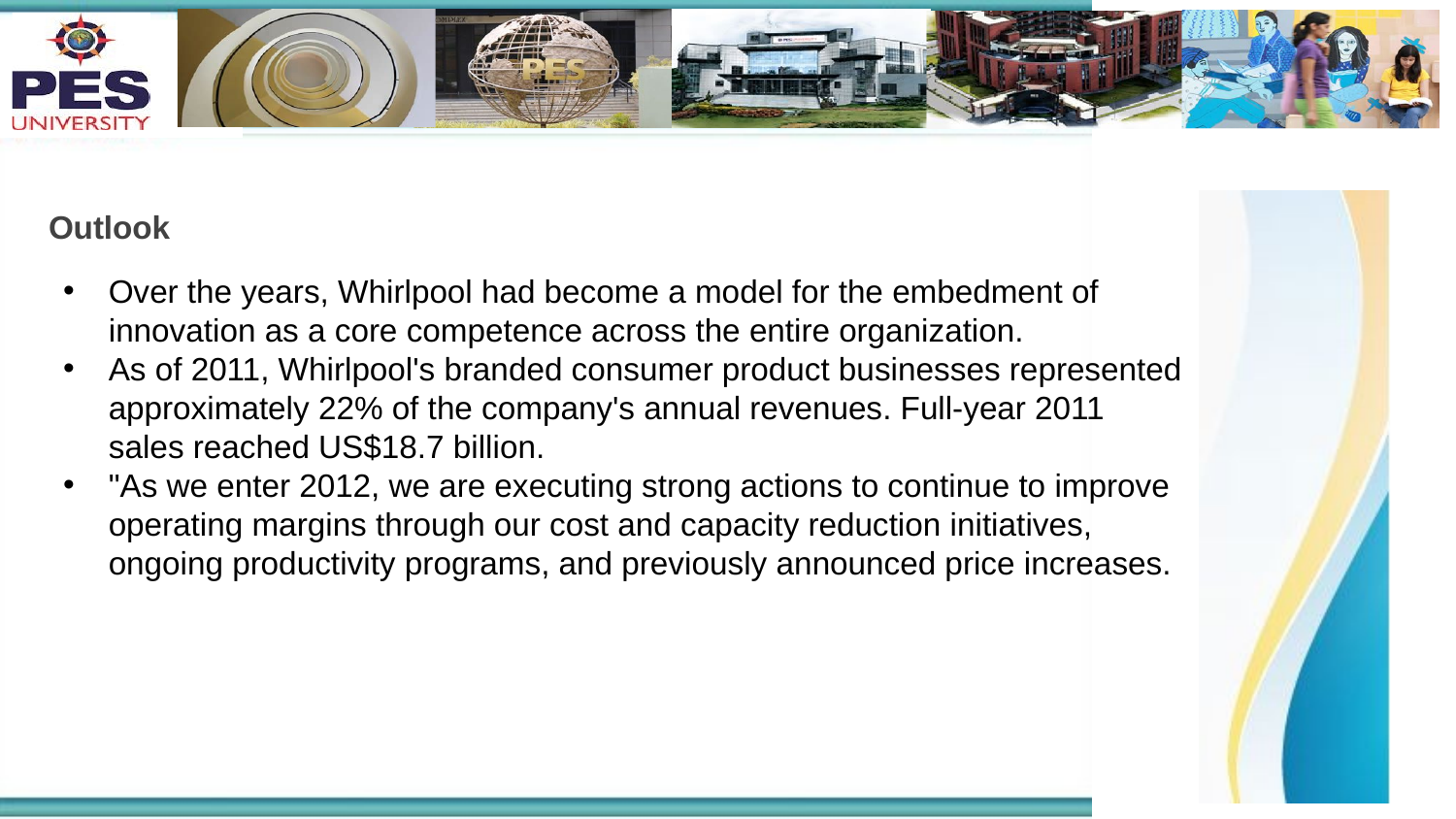

# Outlook
Over the years, Whirlpool had become a model for the embedment of innovation as a core competence across the entire organization.
As of 2011, Whirlpool's branded consumer product businesses represented approximately 22% of the company's annual revenues. Full-year 2011 sales reached US$18.7 billion.
"As we enter 2012, we are executing strong actions to continue to improve operating margins through our cost and capacity reduction initiatives, ongoing productivity programs, and previously announced price increases.